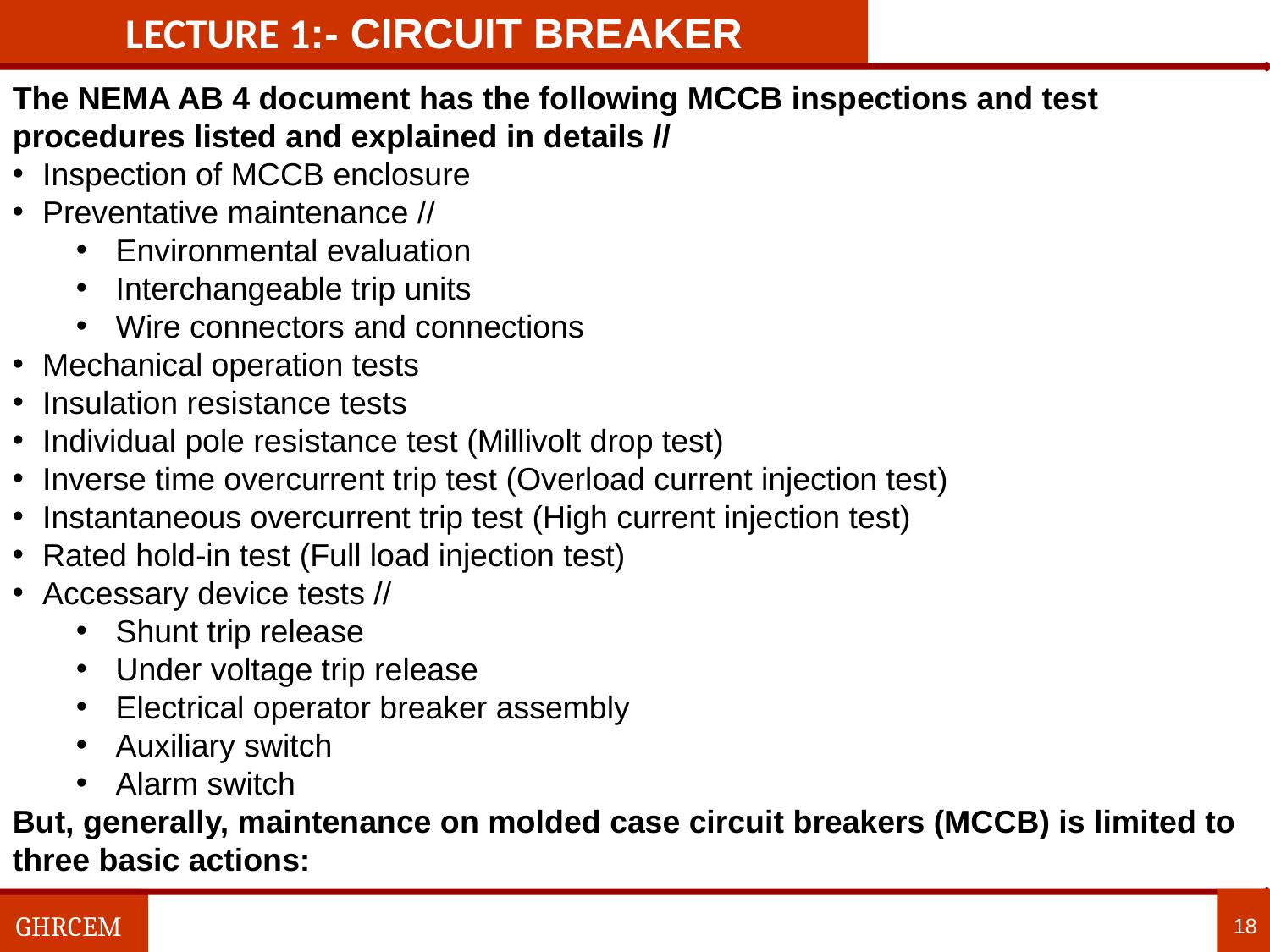

LECTURE 1:- circuit breaker

The NEMA AB 4 document has the following MCCB inspections and test procedures listed and explained in details //
Inspection of MCCB enclosure
Preventative maintenance //
Environmental evaluation
Interchangeable trip units
Wire connectors and connections
Mechanical operation tests
Insulation resistance tests
Individual pole resistance test (Millivolt drop test)
Inverse time overcurrent trip test (Overload current injection test)
Instantaneous overcurrent trip test (High current injection test)
Rated hold-in test (Full load injection test)
Accessary device tests //
Shunt trip release
Under voltage trip release
Electrical operator breaker assembly
Auxiliary switch
Alarm switch
But, generally, maintenance on molded case circuit breakers (MCCB) is limited to three basic actions:

18
GHRCEM

18